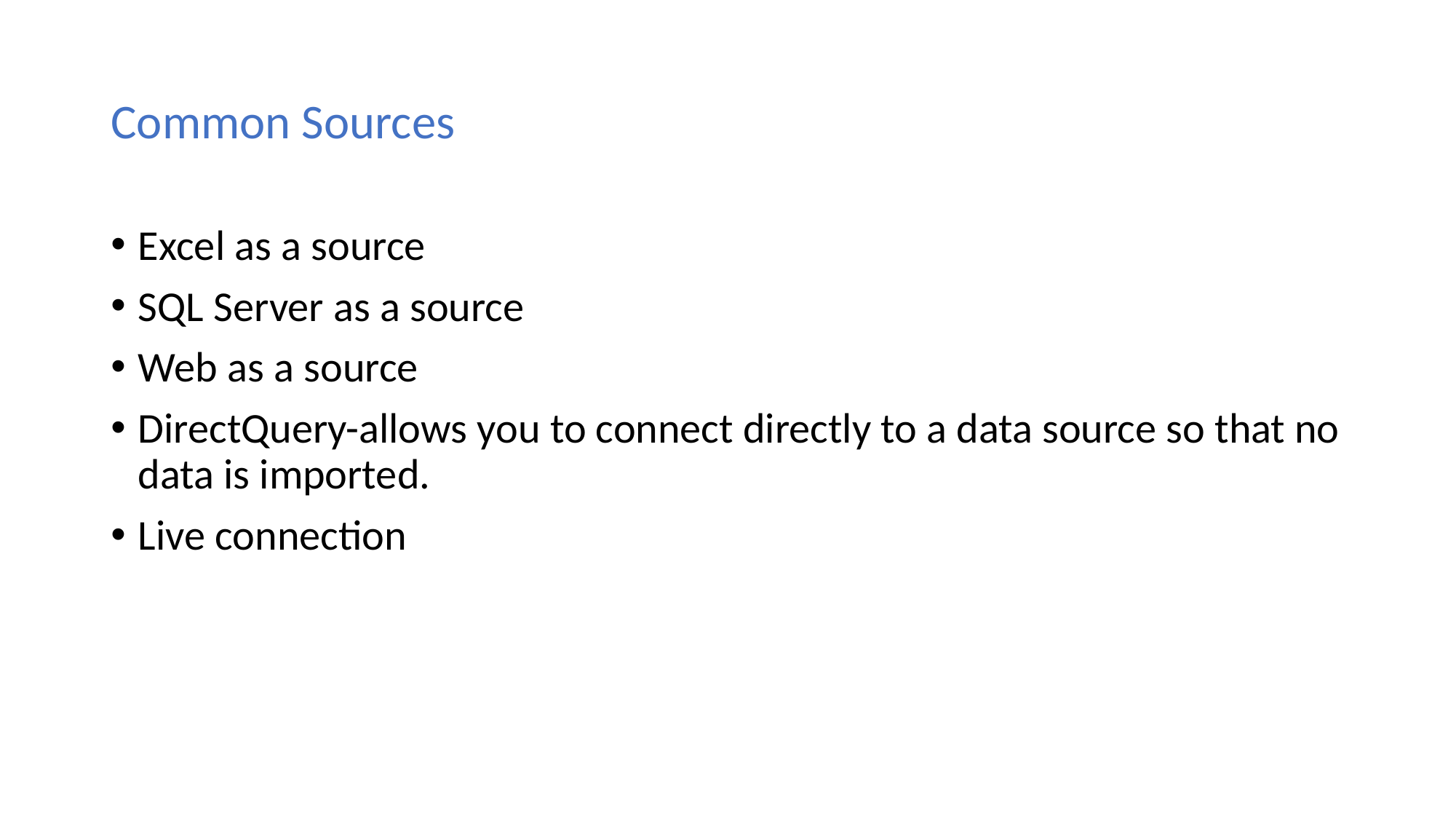

# Common Sources
Excel as a source
SQL Server as a source
Web as a source
DirectQuery-allows you to connect directly to a data source so that no data is imported.
Live connection